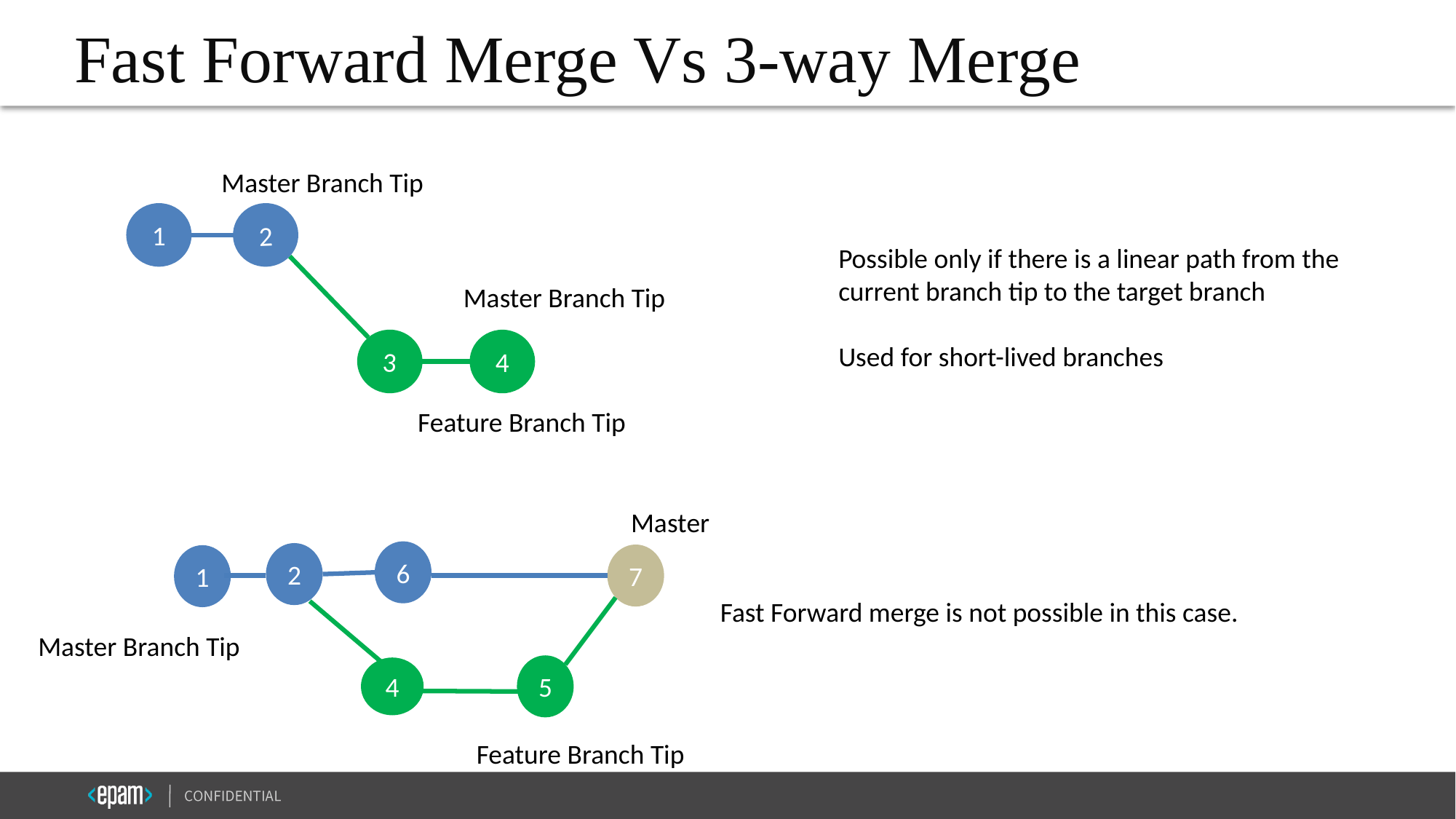

# Fast Forward Merge Vs 3-way Merge

Master Branch Tip
1
2
Possible only if there is a linear path from the current branch tip to the target branch

Used for short-lived branches
4
3
Feature Branch Tip
Master Branch Tip
Master
6
2
1
Master Branch Tip
7
Fast Forward merge is not possible in this case.
5
4
Feature Branch Tip